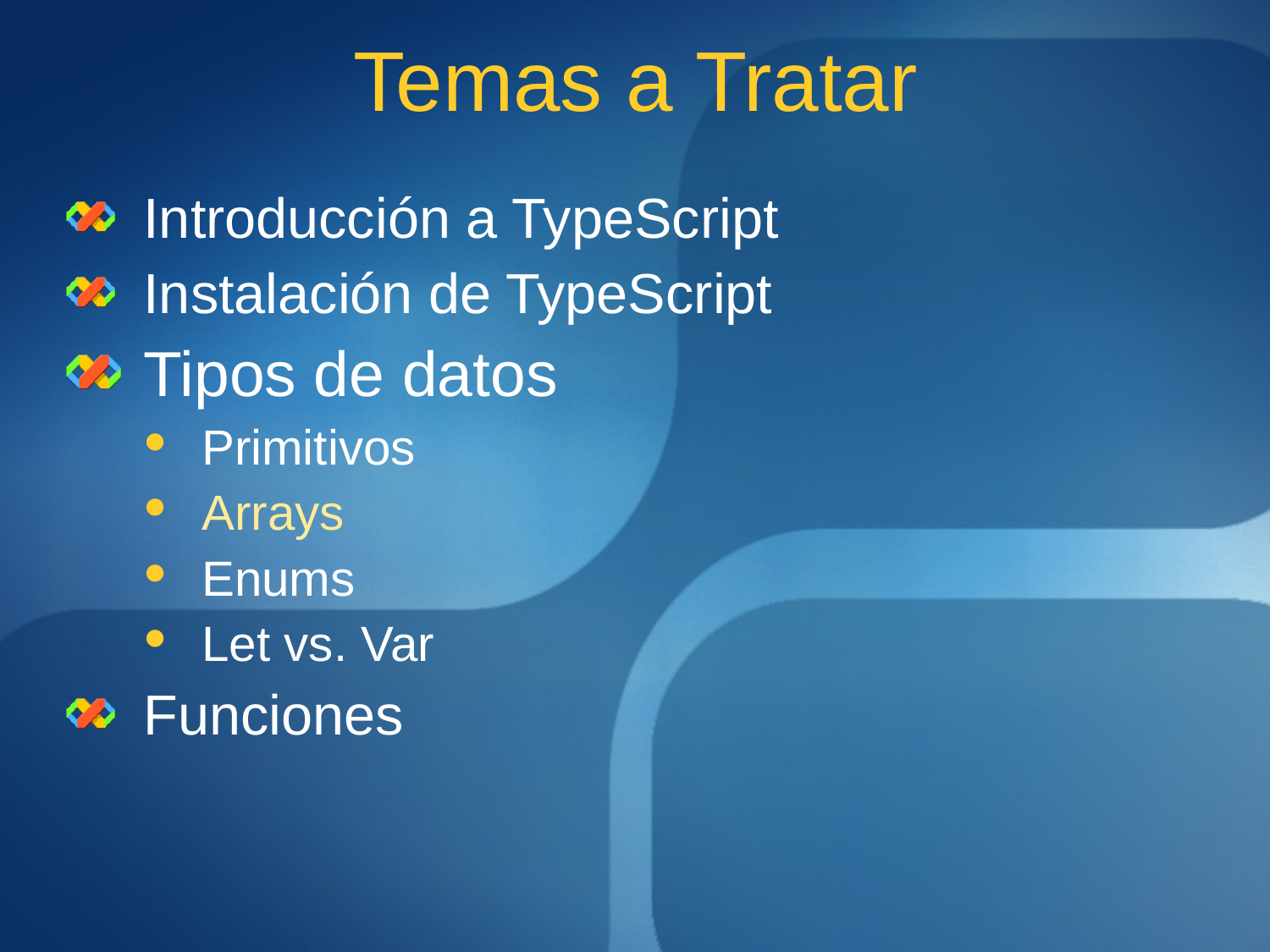

# Temas a Tratar
Introducción a TypeScript
Instalación de TypeScript
Tipos de datos
Primitivos
Arrays
Enums
Let vs. Var
Funciones